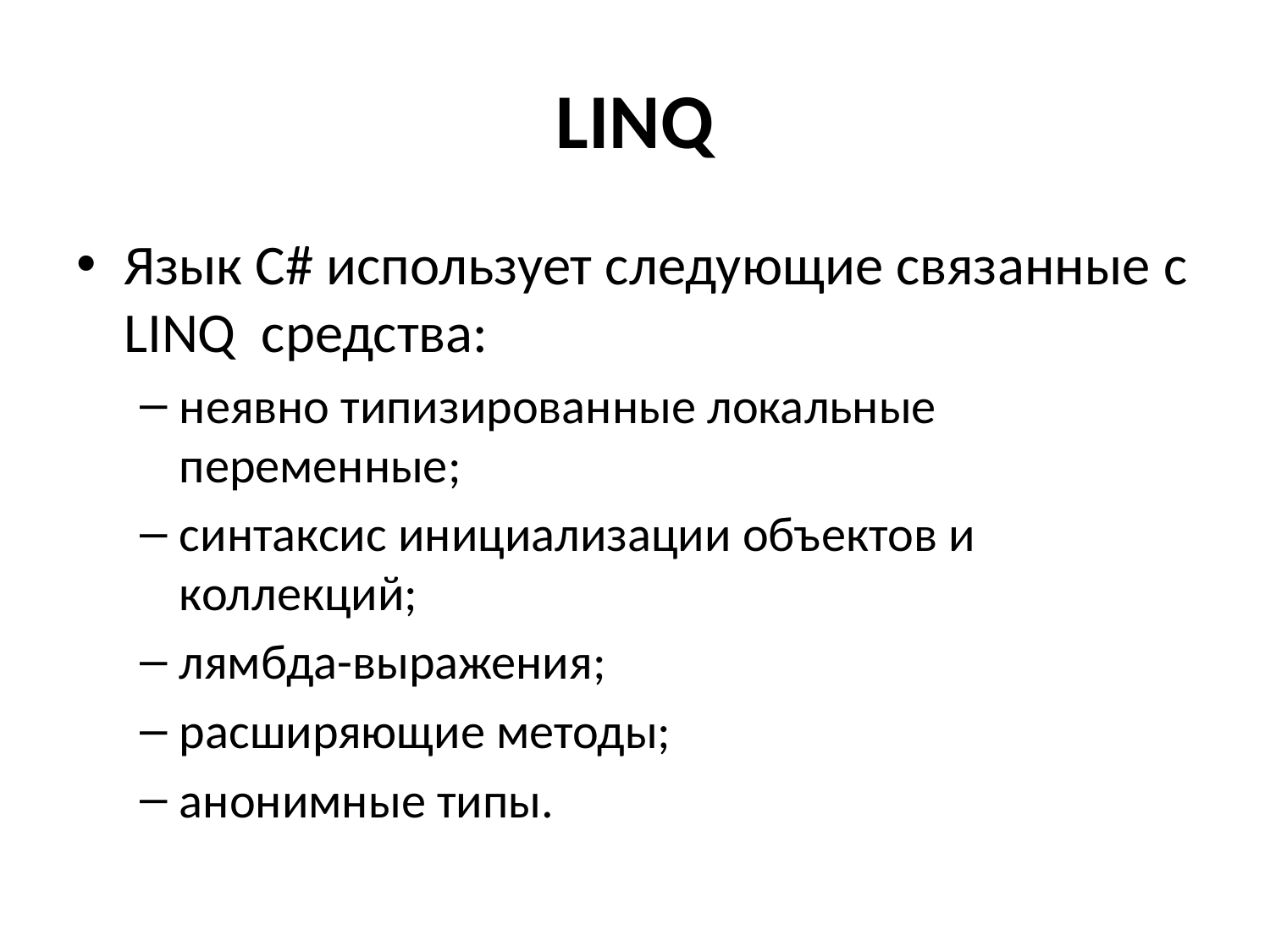

# LINQ
Язык С# использует следующие связанные с LINQ  средства:
неявно типизированные локальные переменные;
синтаксис инициализации объектов и коллекций;
лямбда-выражения;
расширяющие методы;
анонимные типы.